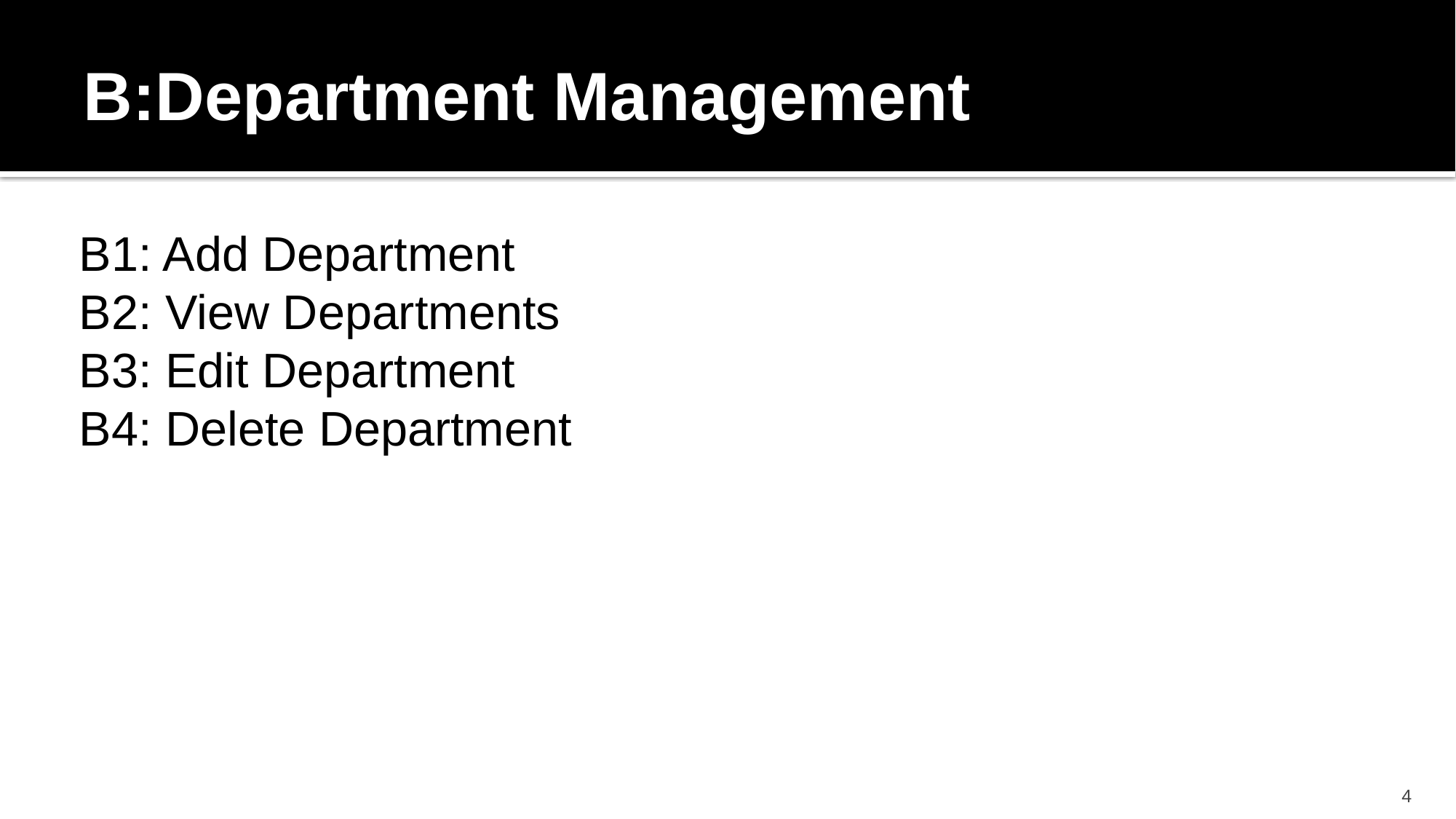

# B:Department Management
B1: Add Department
B2: View Departments
B3: Edit Department
B4: Delete Department
4